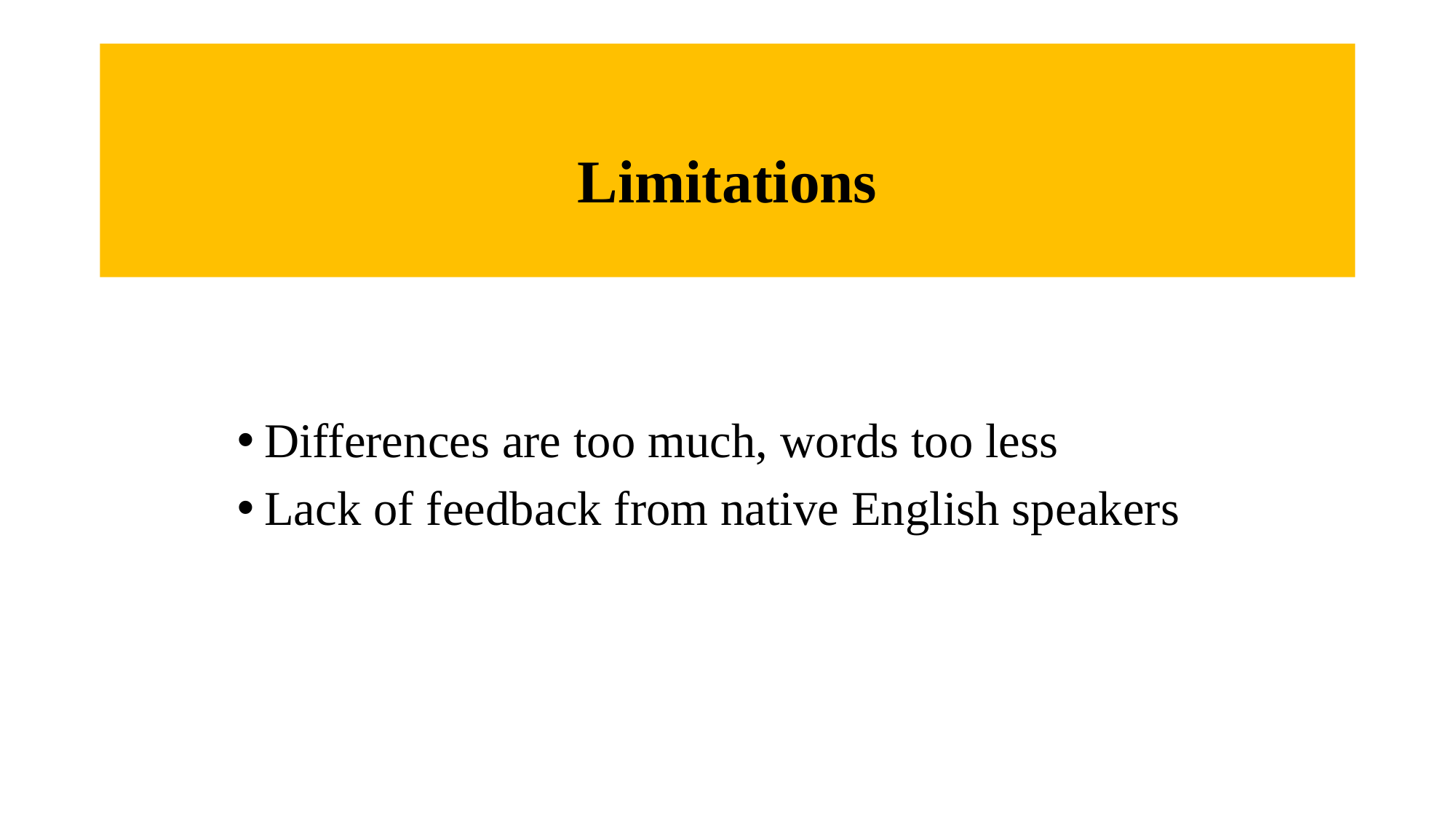

# Limitations
Differences are too much, words too less
Lack of feedback from native English speakers